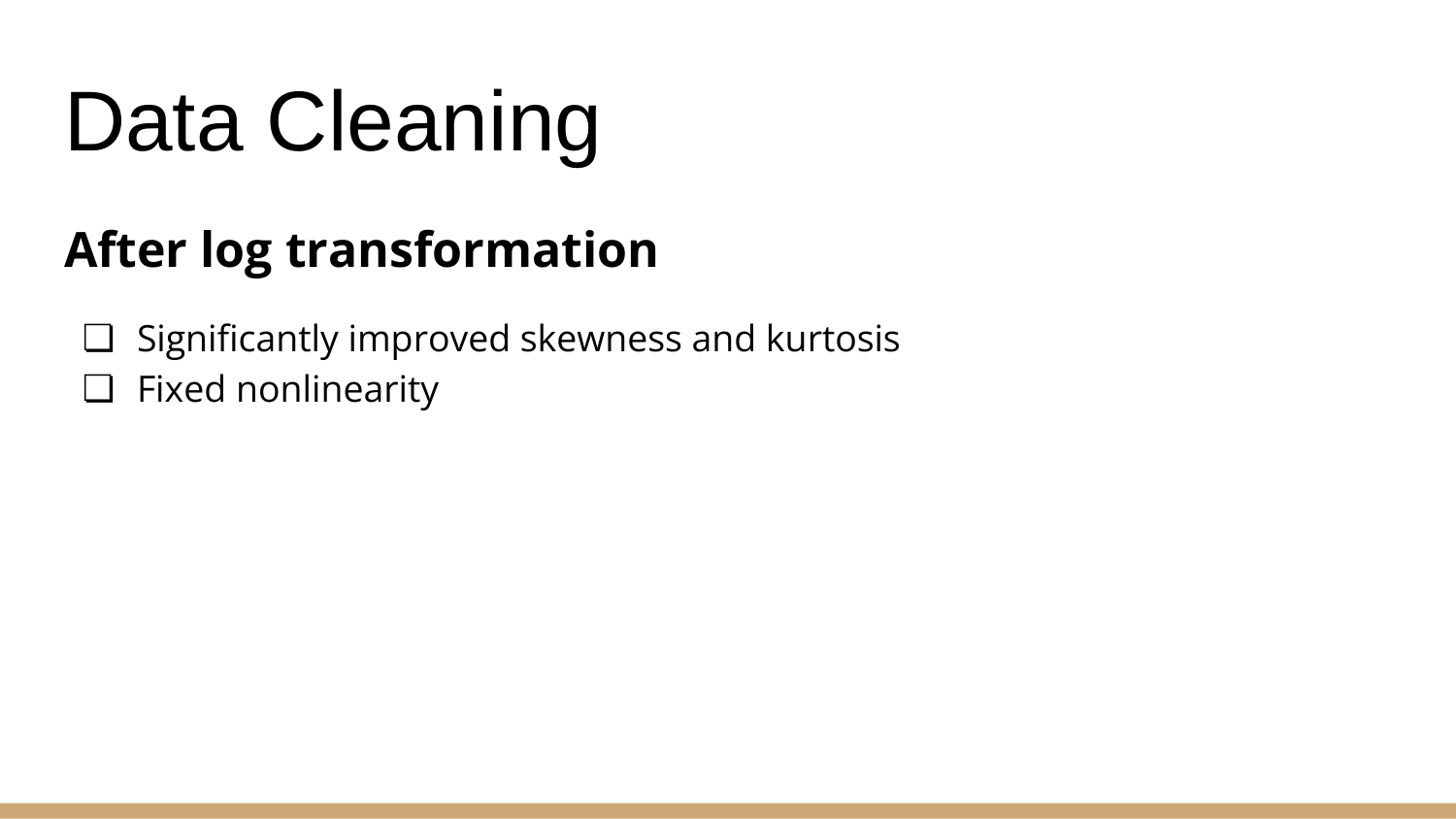

# Data Cleaning
After log transformation
Significantly improved skewness and kurtosis
Fixed nonlinearity